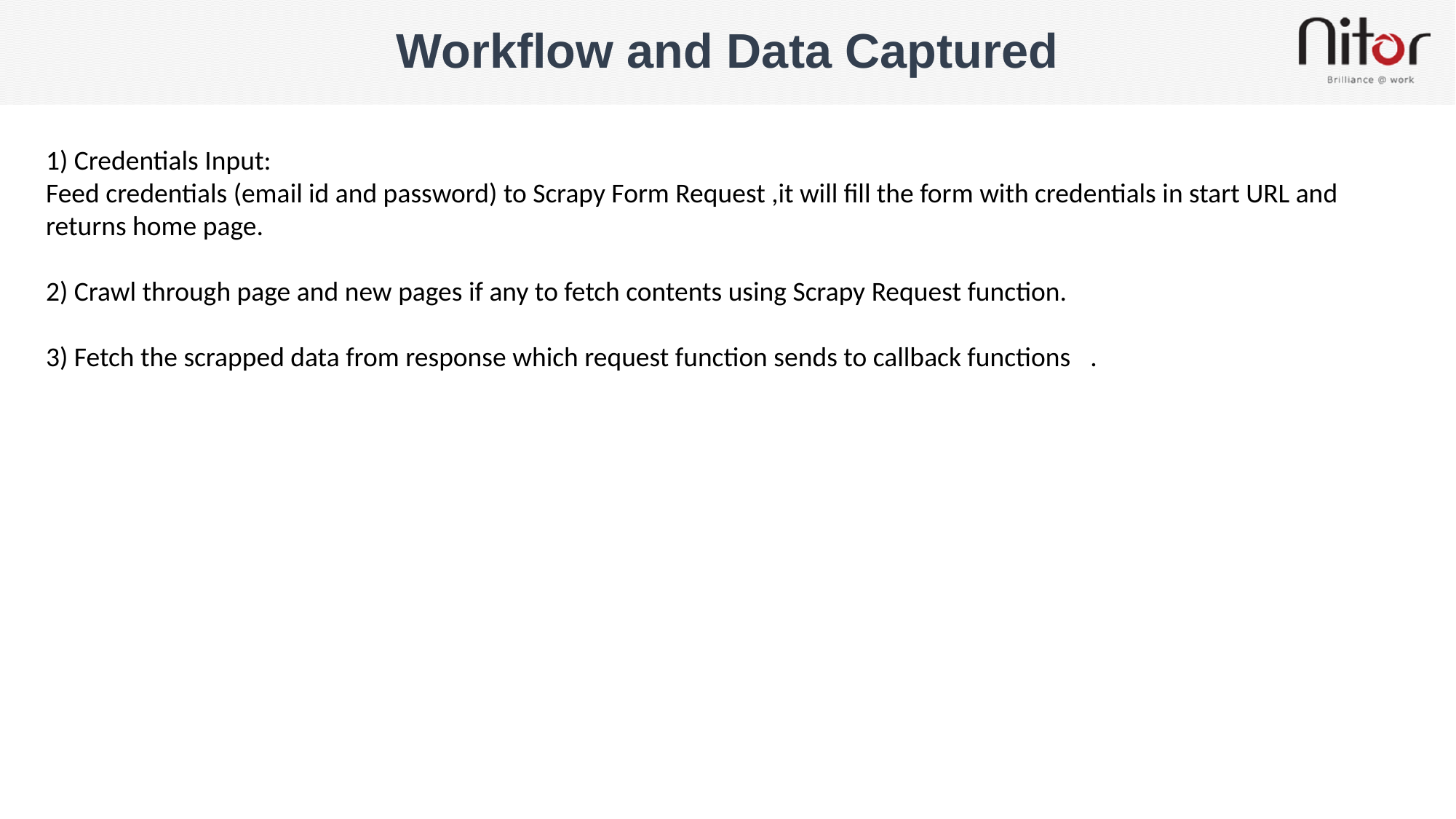

# Workflow and Data Captured

1) Credentials Input:
Feed credentials (email id and password) to Scrapy Form Request ,it will fill the form with credentials in start URL and returns home page.

2) Crawl through page and new pages if any to fetch contents using Scrapy Request function.

3) Fetch the scrapped data from response which request function sends to callback functions   .